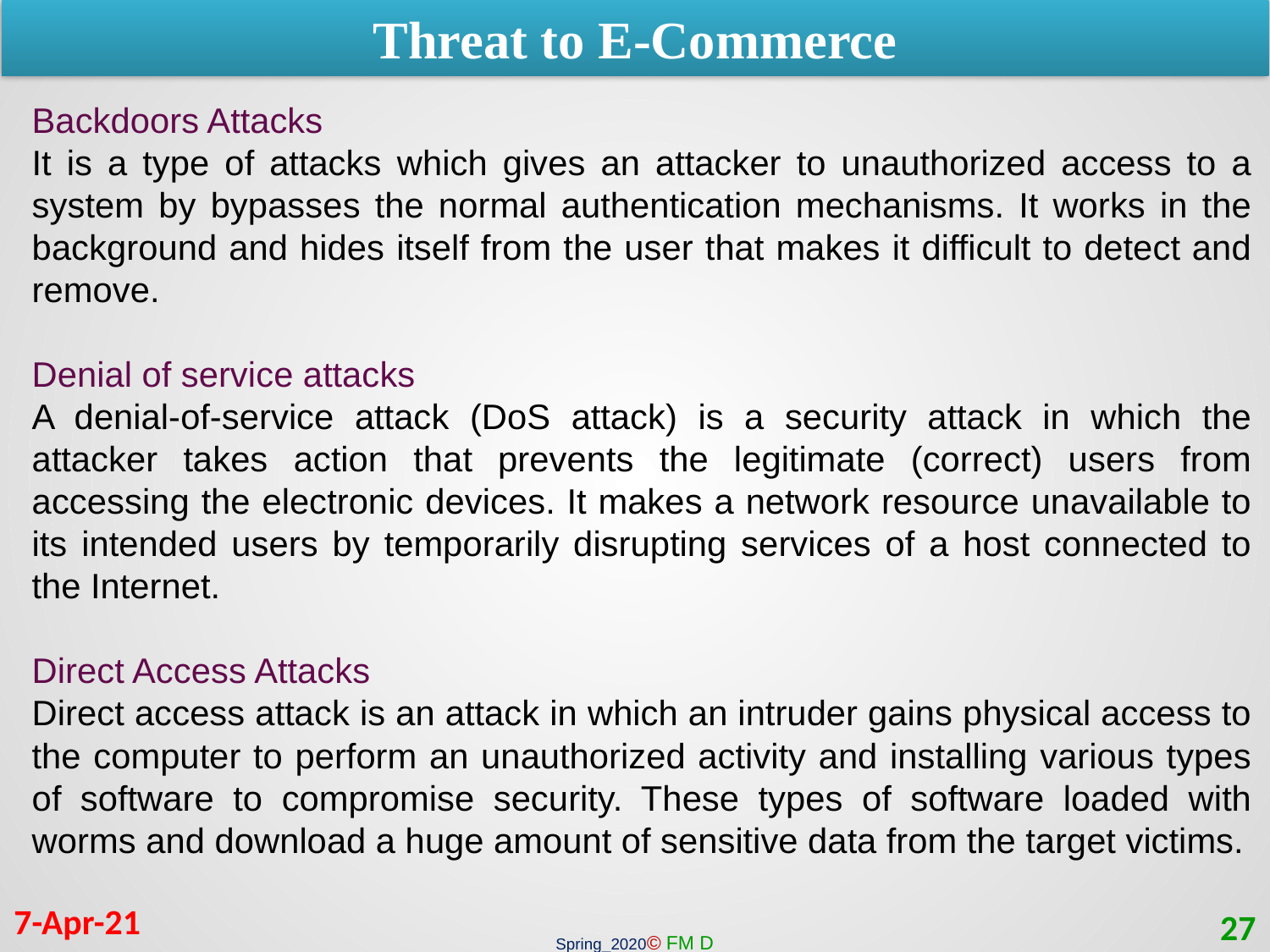

Threat to E-Commerce
Backdoors Attacks
It is a type of attacks which gives an attacker to unauthorized access to a system by bypasses the normal authentication mechanisms. It works in the background and hides itself from the user that makes it difficult to detect and remove.

Denial of service attacks
A denial-of-service attack (DoS attack) is a security attack in which the attacker takes action that prevents the legitimate (correct) users from accessing the electronic devices. It makes a network resource unavailable to its intended users by temporarily disrupting services of a host connected to the Internet.

Direct Access Attacks
Direct access attack is an attack in which an intruder gains physical access to the computer to perform an unauthorized activity and installing various types of software to compromise security. These types of software loaded with worms and download a huge amount of sensitive data from the target victims.

7-Apr-21
27